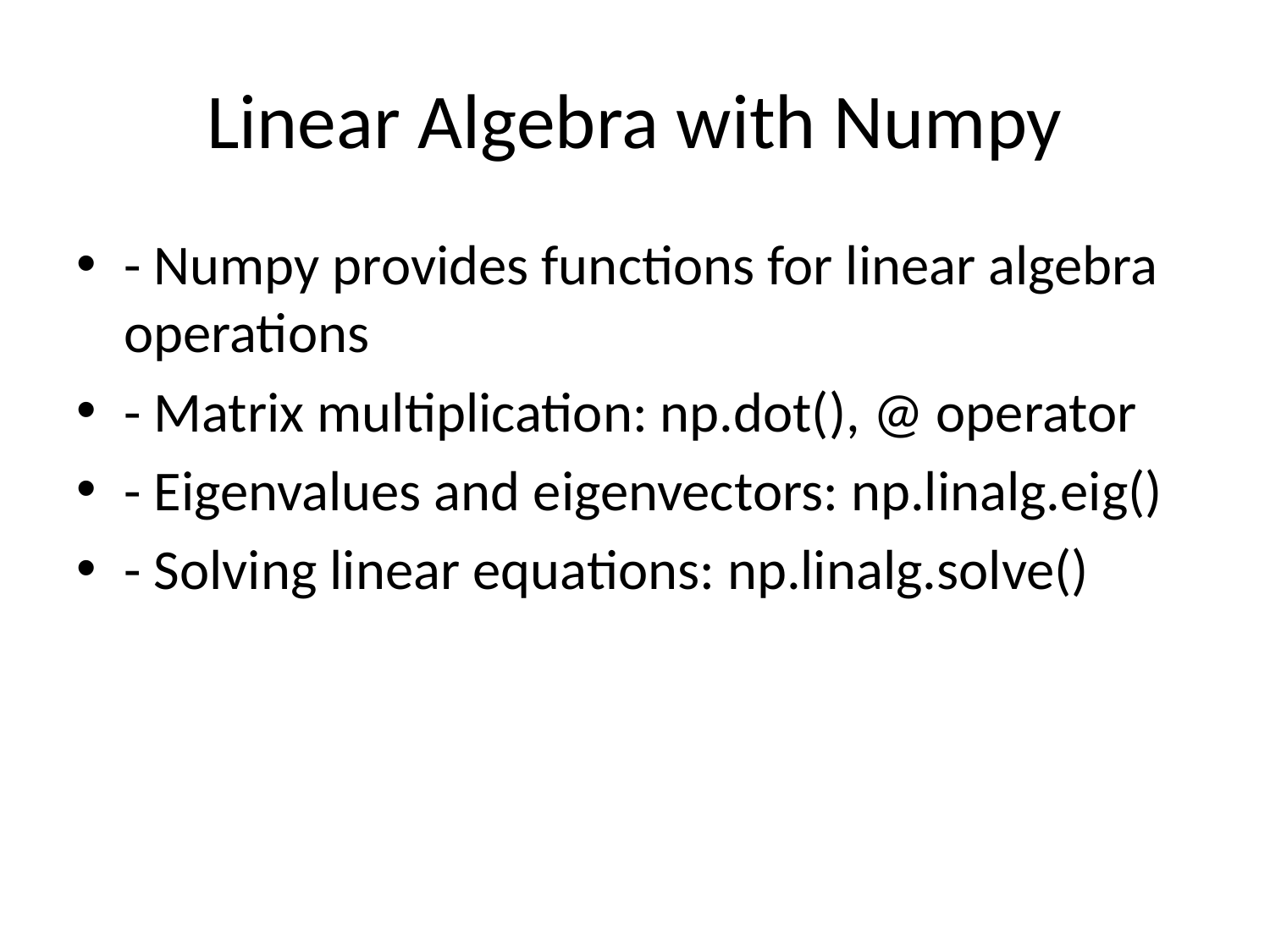

# Linear Algebra with Numpy
- Numpy provides functions for linear algebra operations
- Matrix multiplication: np.dot(), @ operator
- Eigenvalues and eigenvectors: np.linalg.eig()
- Solving linear equations: np.linalg.solve()